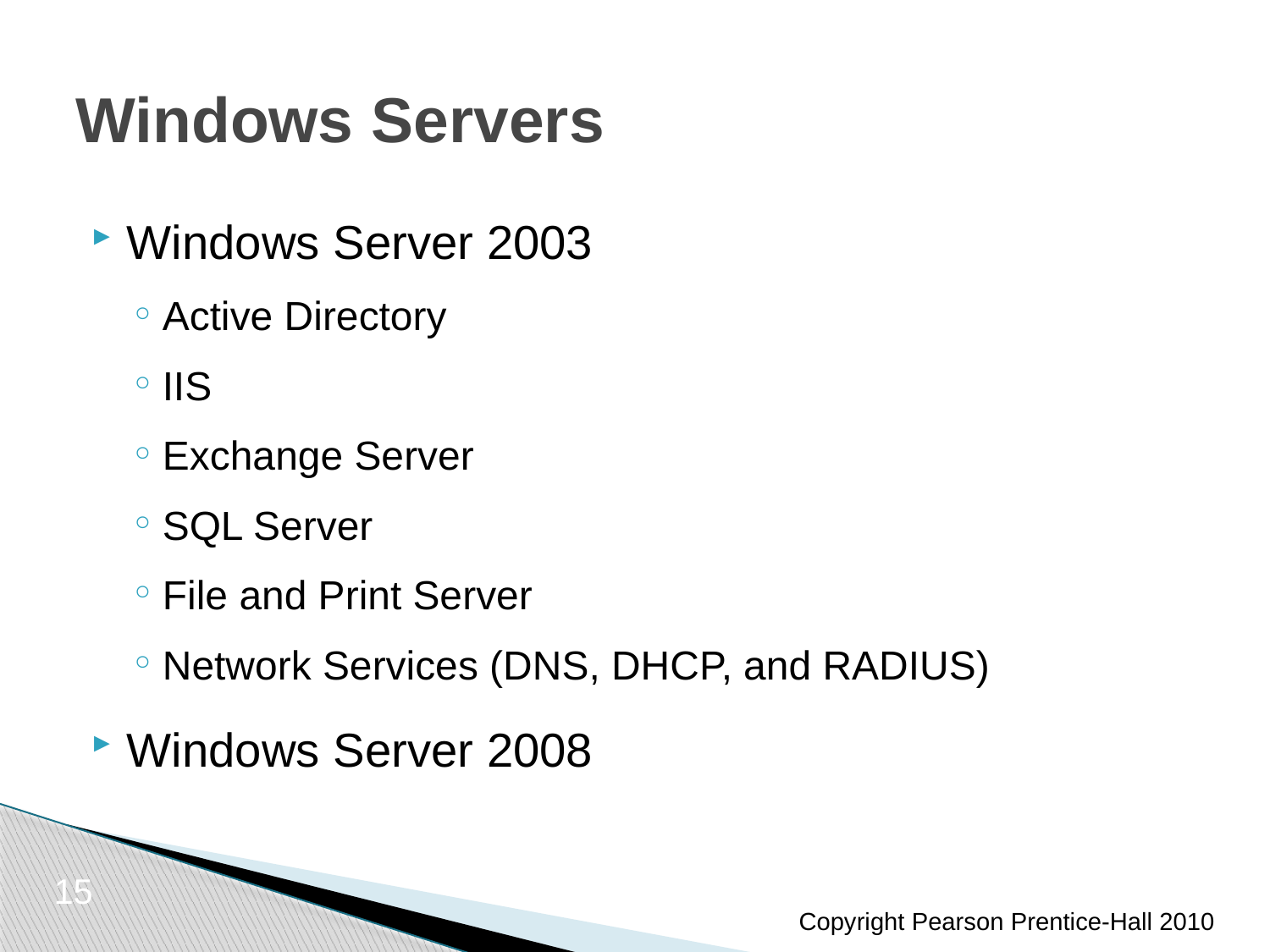

# Windows Servers
Windows Server 2003
Active Directory
IIS
Exchange Server
SQL Server
File and Print Server
Network Services (DNS, DHCP, and RADIUS)
Windows Server 2008

15
Copyright Pearson Prentice-Hall 2010